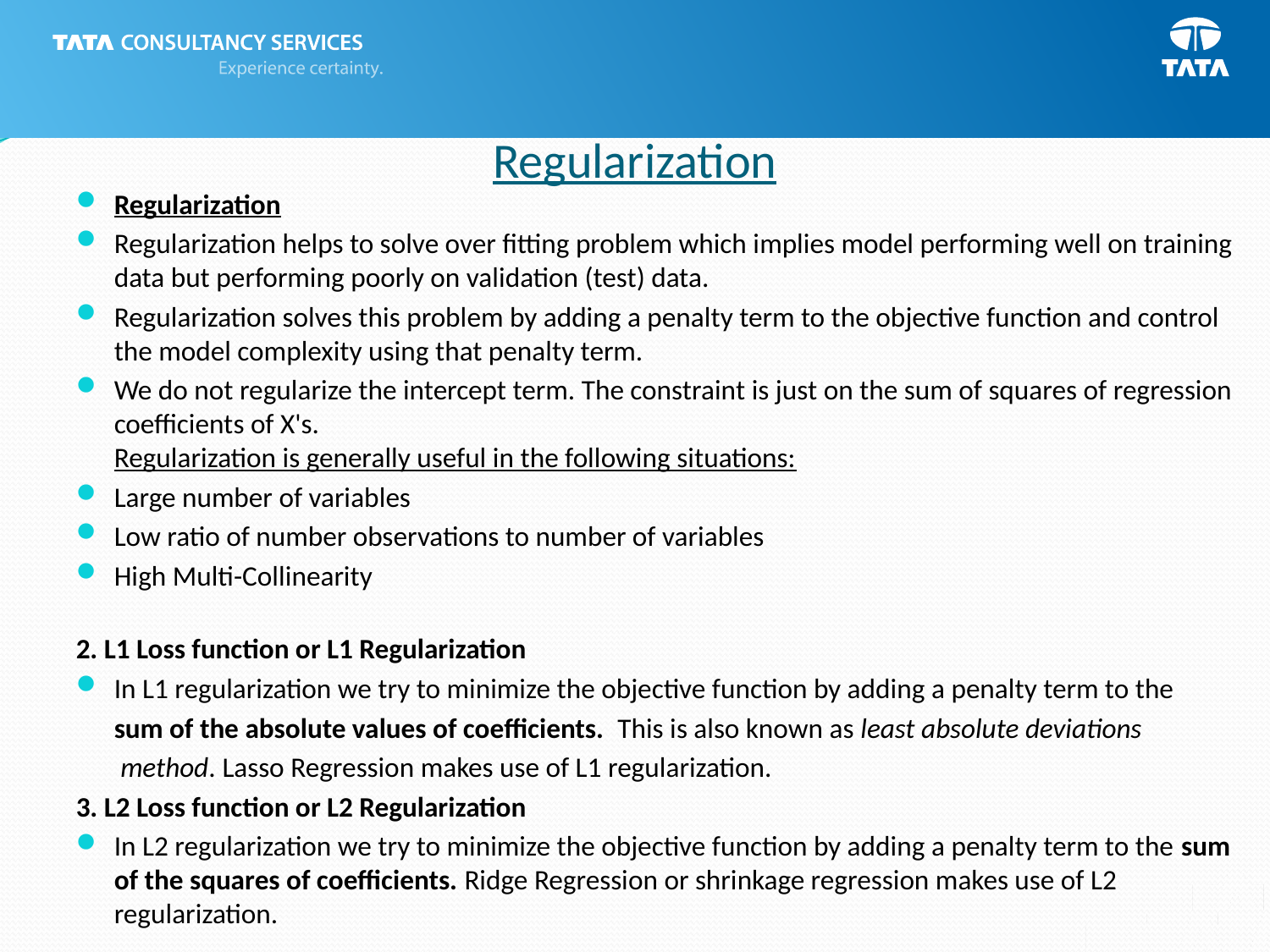

# Regularization
Regularization
Regularization helps to solve over fitting problem which implies model performing well on training data but performing poorly on validation (test) data.
Regularization solves this problem by adding a penalty term to the objective function and control the model complexity using that penalty term.
We do not regularize the intercept term. The constraint is just on the sum of squares of regression coefficients of X's.
Regularization is generally useful in the following situations:
Large number of variables
Low ratio of number observations to number of variables
High Multi-Collinearity
2. L1 Loss function or L1 Regularization
In L1 regularization we try to minimize the objective function by adding a penalty term to the
      sum of the absolute values of coefficients.  This is also known as least absolute deviations
       method. Lasso Regression makes use of L1 regularization.
3. L2 Loss function or L2 Regularization
In L2 regularization we try to minimize the objective function by adding a penalty term to the sum of the squares of coefficients. Ridge Regression or shrinkage regression makes use of L2 regularization.